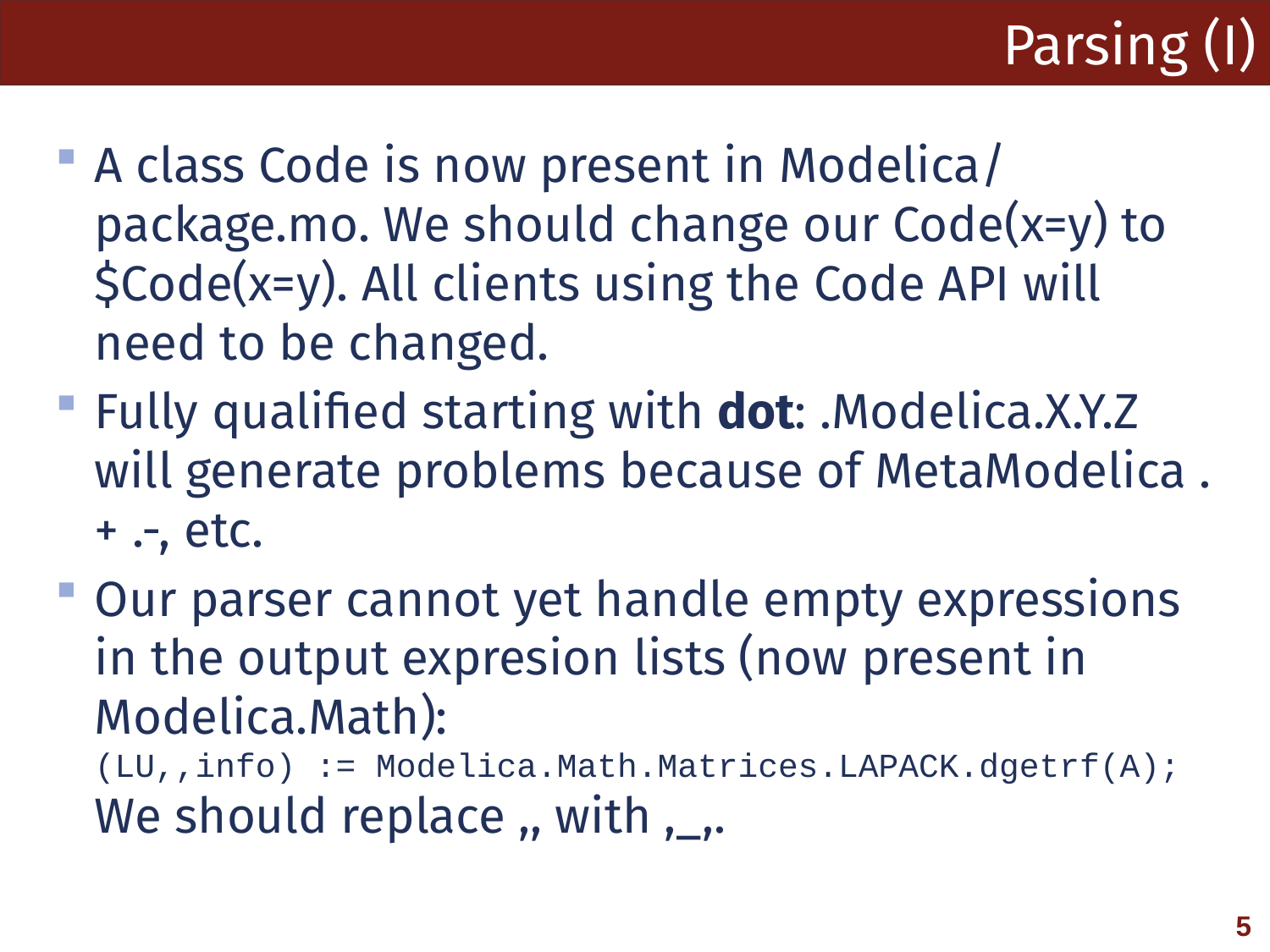

# Parsing (I)
A class Code is now present in Modelica/ package.mo. We should change our Code(x=y) to $Code(x=y). All clients using the Code API will need to be changed.
Fully qualified starting with dot: .Modelica.X.Y.Z will generate problems because of MetaModelica .+ .-, etc.
Our parser cannot yet handle empty expressions in the output expresion lists (now present in Modelica.Math):
(LU,,info) := Modelica.Math.Matrices.LAPACK.dgetrf(A);
We should replace ,, with ,_,.
5